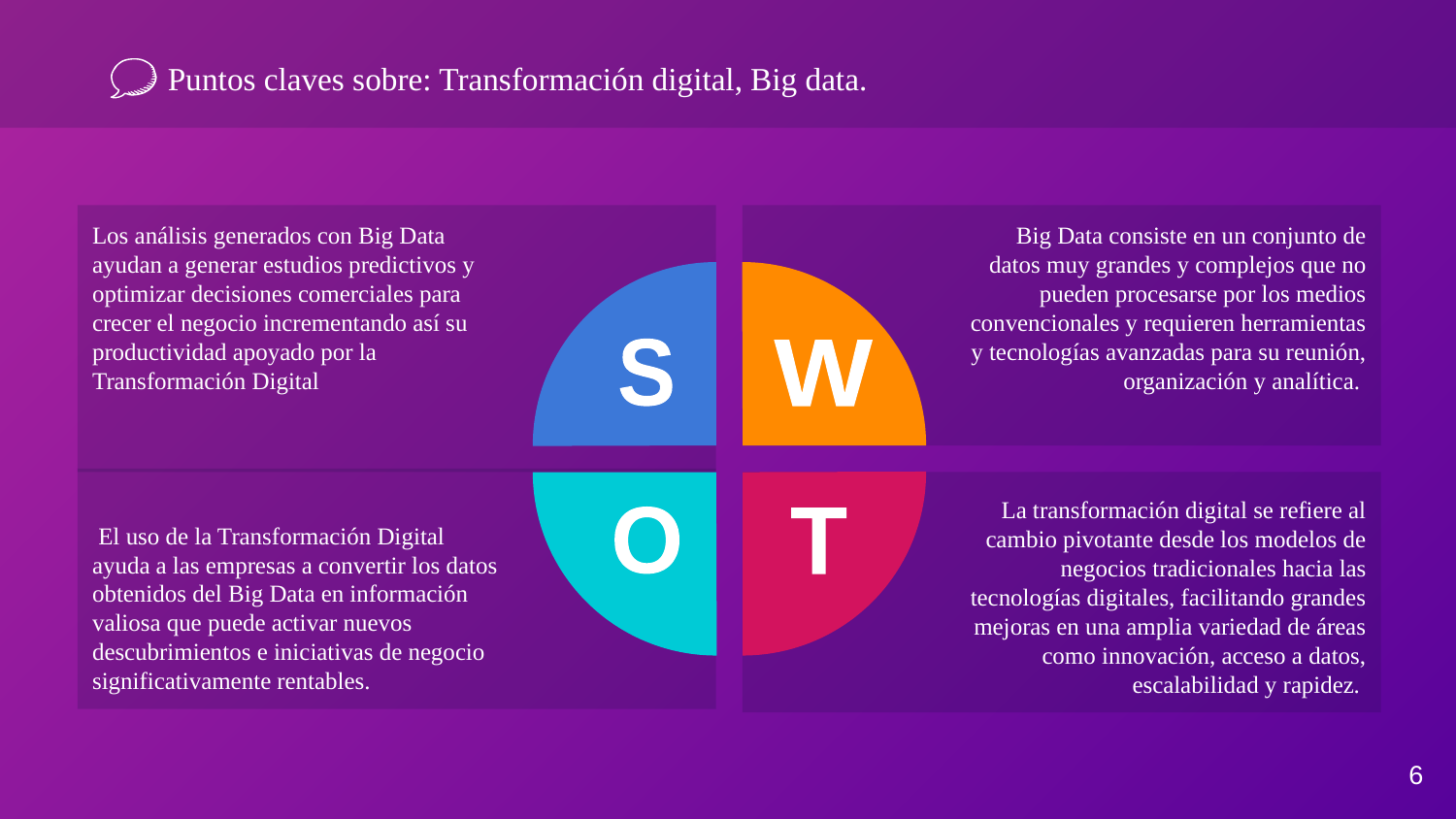

# Puntos claves sobre: Transformación digital, Big data.
Los análisis generados con Big Data ayudan a generar estudios predictivos y optimizar decisiones comerciales para crecer el negocio incrementando así su productividad apoyado por la Transformación Digital
Big Data consiste en un conjunto de datos muy grandes y complejos que no pueden procesarse por los medios convencionales y requieren herramientas y tecnologías avanzadas para su reunión, organización y analítica.

S
W
 El uso de la Transformación Digital ayuda a las empresas a convertir los datos obtenidos del Big Data en información valiosa que puede activar nuevos descubrimientos e iniciativas de negocio significativamente rentables.
La transformación digital se refiere al cambio pivotante desde los modelos de negocios tradicionales hacia las tecnologías digitales, facilitando grandes mejoras en una amplia variedad de áreas como innovación, acceso a datos, escalabilidad y rapidez.
O
T
6